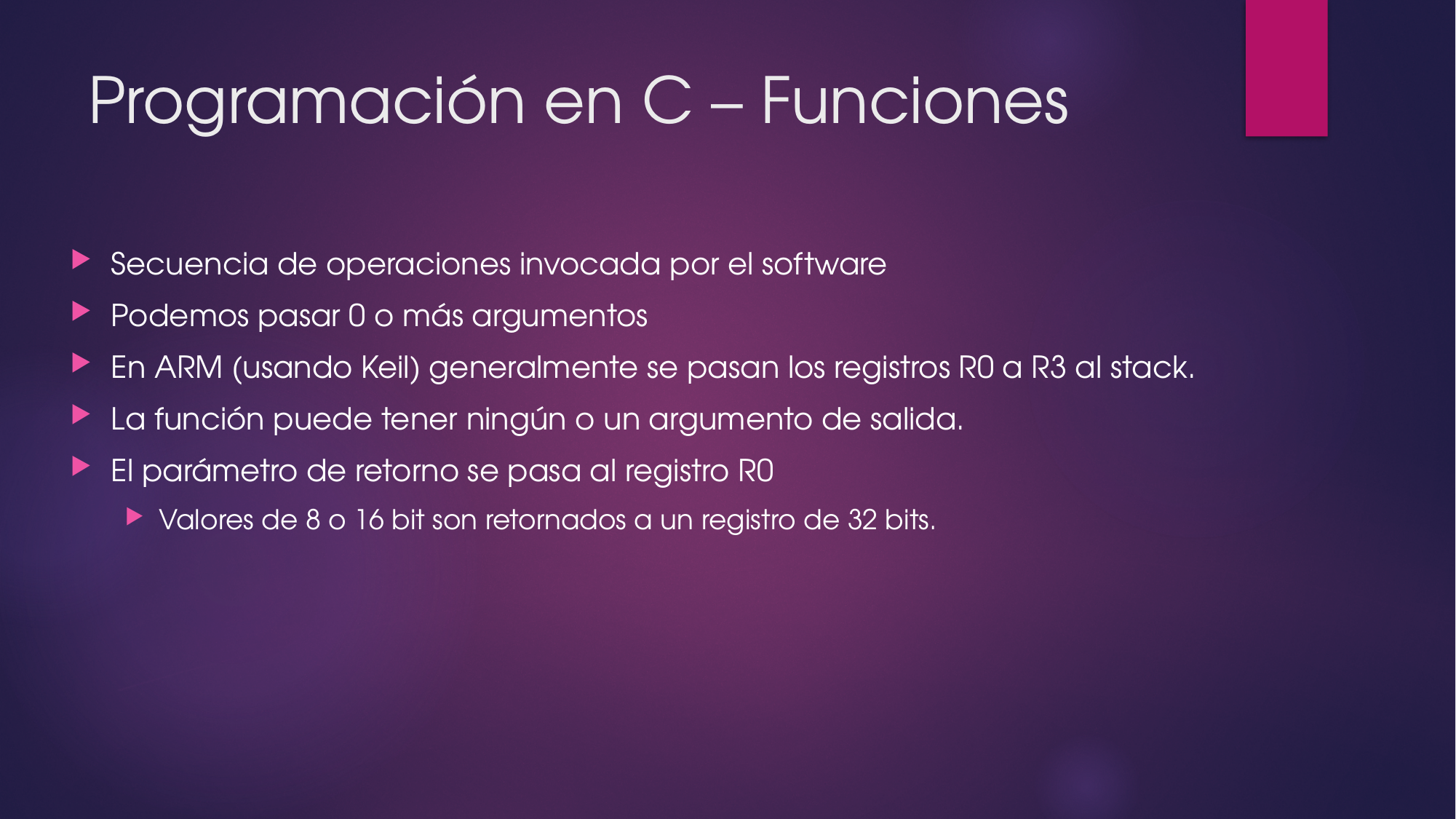

# Programación en C – Funciones
Secuencia de operaciones invocada por el software
Podemos pasar 0 o más argumentos
En ARM (usando Keil) generalmente se pasan los registros R0 a R3 al stack.
La función puede tener ningún o un argumento de salida.
El parámetro de retorno se pasa al registro R0
Valores de 8 o 16 bit son retornados a un registro de 32 bits.